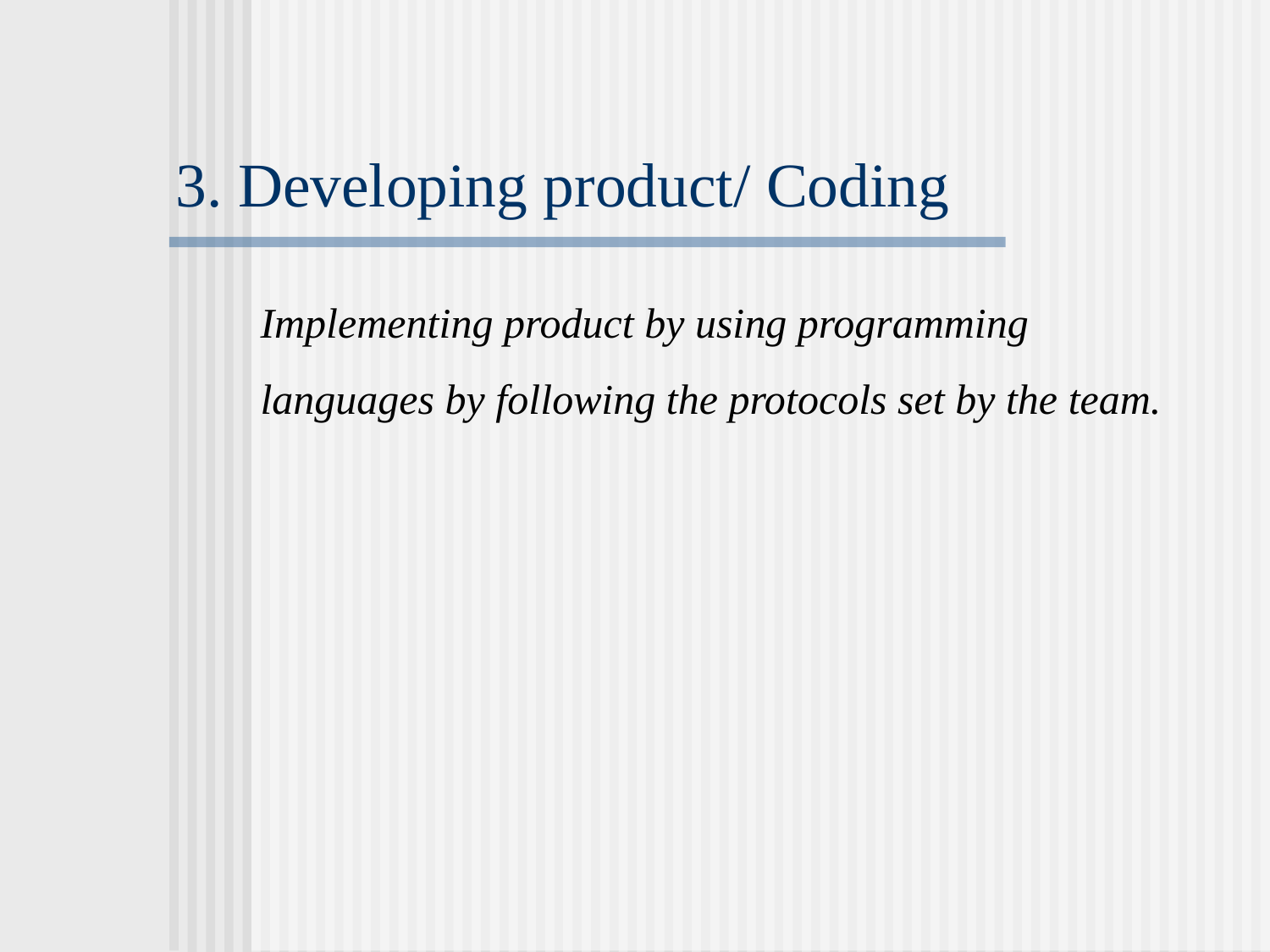

3. Developing product/ Coding
Implementing product by using programming languages by following the protocols set by the team.